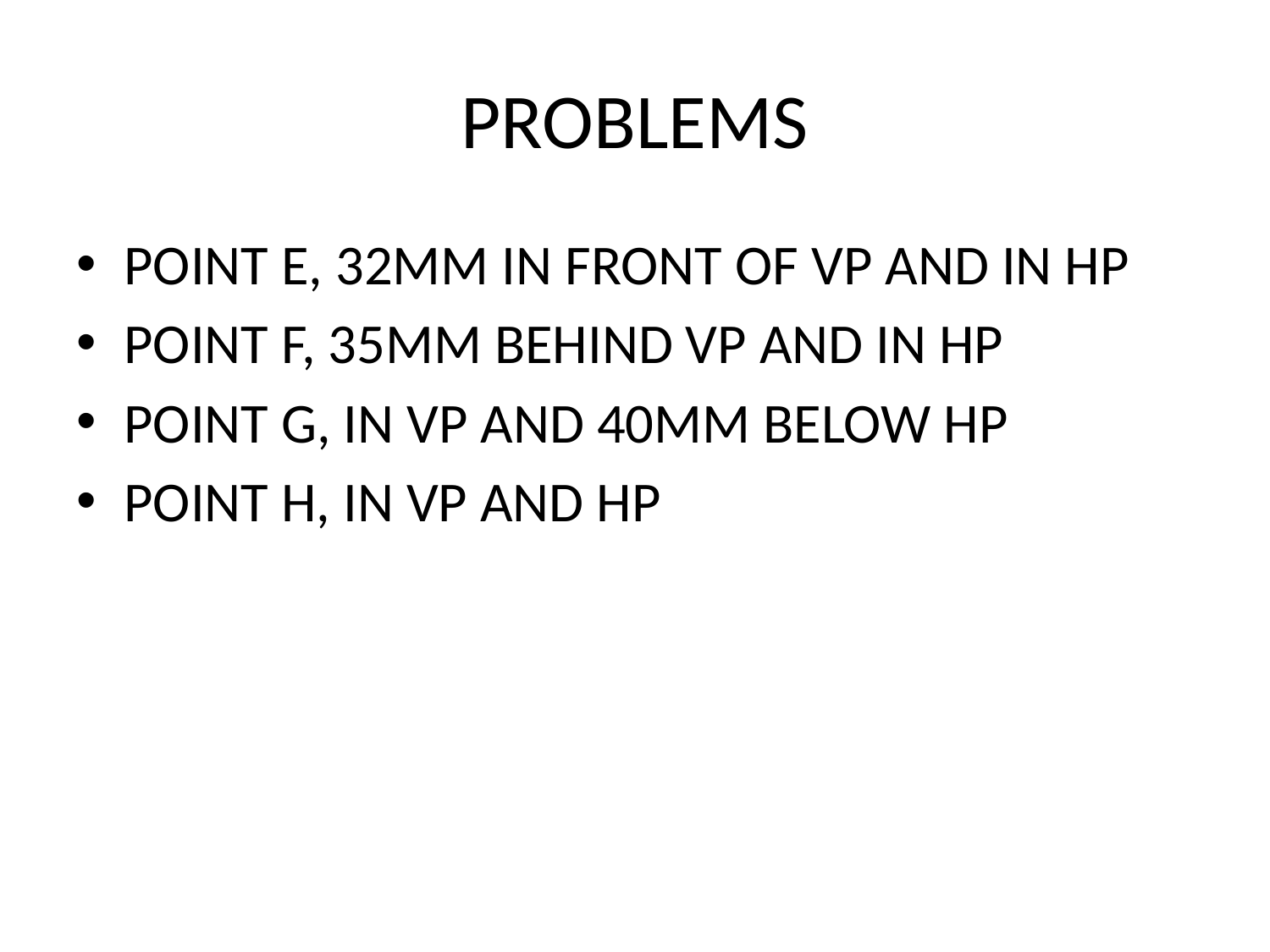

# PROBLEMS
POINT E, 32MM IN FRONT OF VP AND IN HP
POINT F, 35MM BEHIND VP AND IN HP
POINT G, IN VP AND 40MM BELOW HP
POINT H, IN VP AND HP